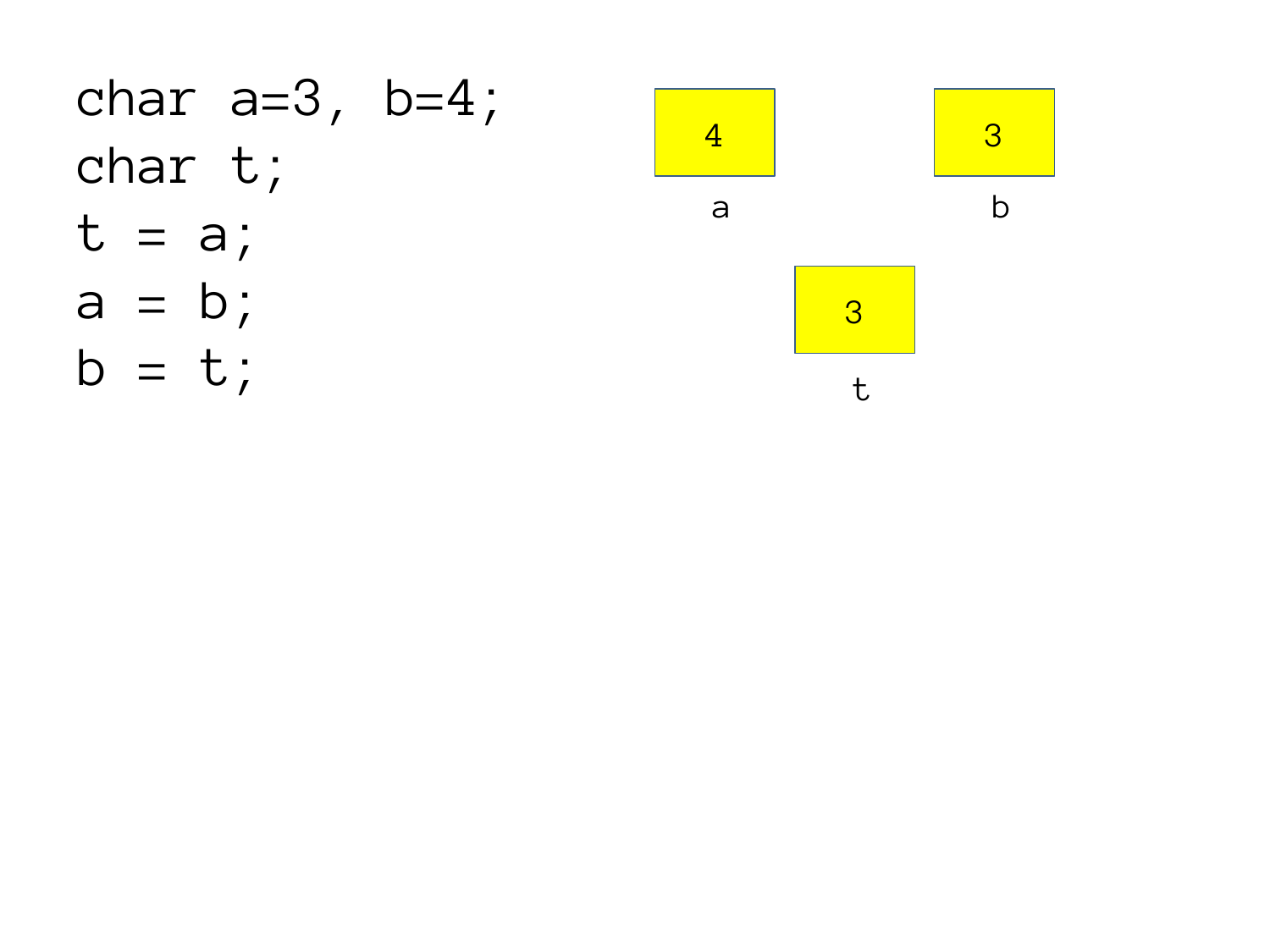

char a=3, b=4;
char t;
t = a;
a = b;
b = t;
4
3
a
b
3
t